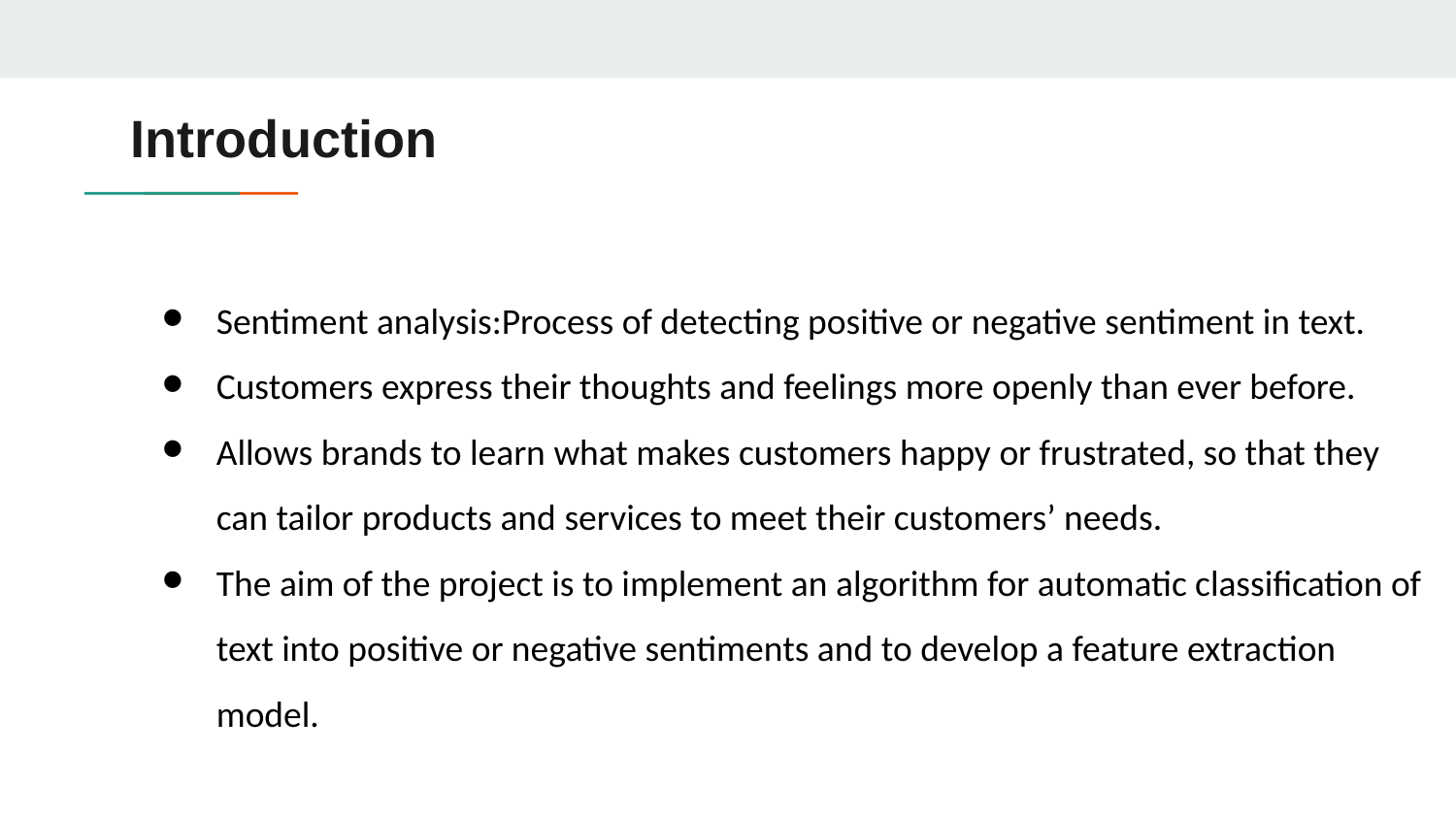

# Introduction
Sentiment analysis:Process of detecting positive or negative sentiment in text.
Customers express their thoughts and feelings more openly than ever before.
Allows brands to learn what makes customers happy or frustrated, so that they can tailor products and services to meet their customers’ needs.
The aim of the project is to implement an algorithm for automatic classification of text into positive or negative sentiments and to develop a feature extraction model.